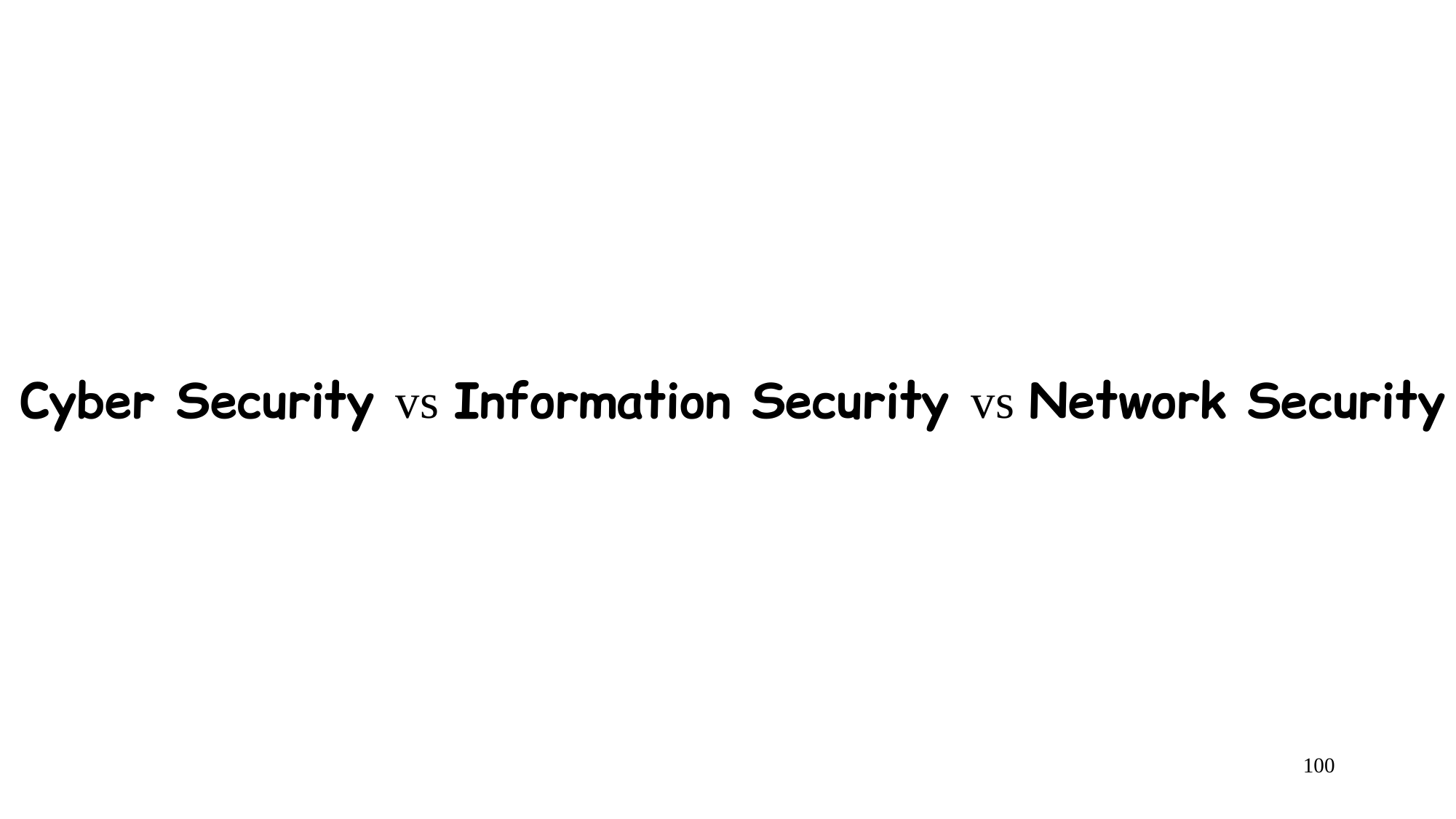

Cyber Security vs Information Security vs Network Security
100